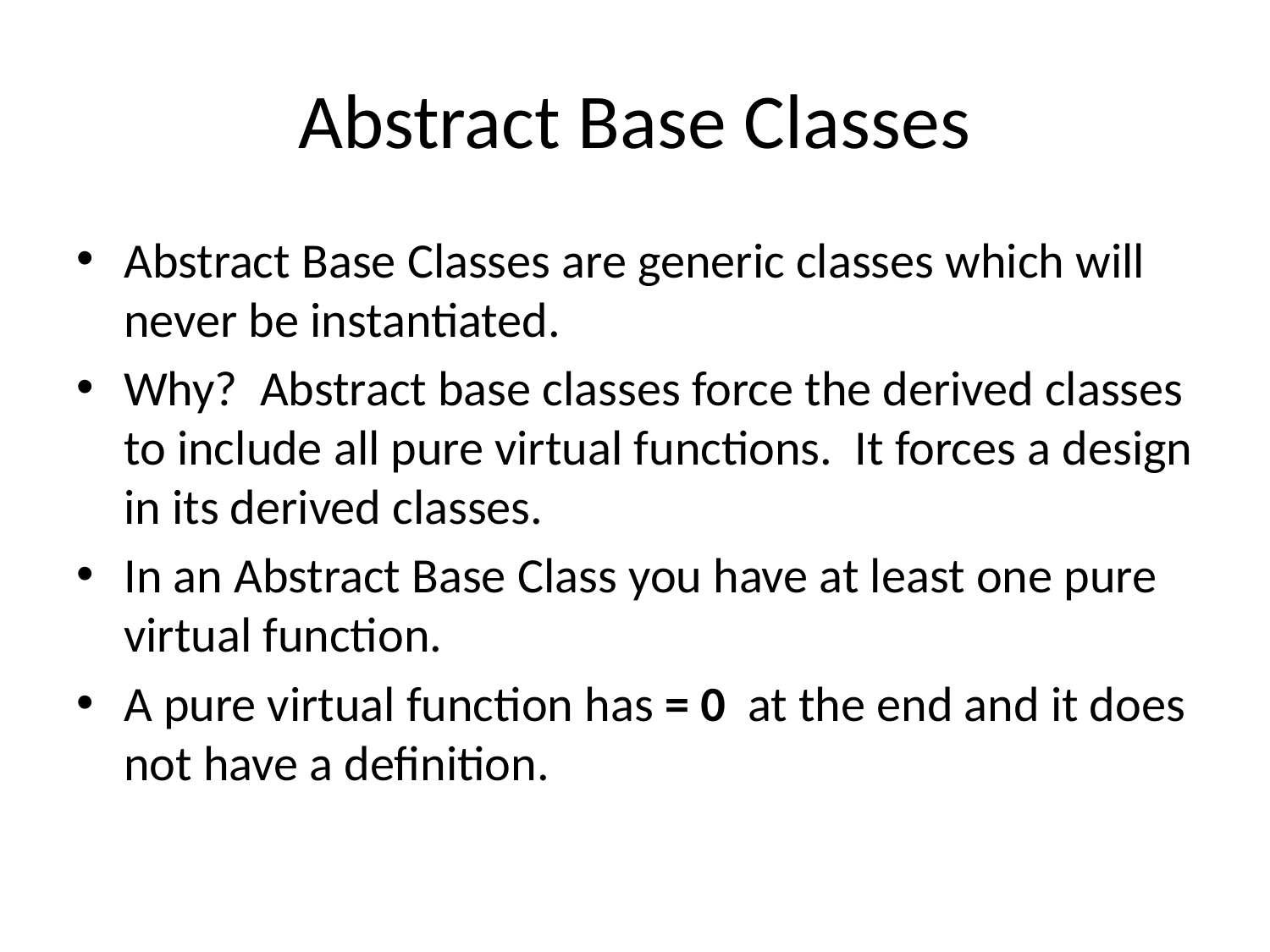

# Abstract Base Classes
Abstract Base Classes are generic classes which will never be instantiated.
Why?  Abstract base classes force the derived classes to include all pure virtual functions.  It forces a design in its derived classes.
In an Abstract Base Class you have at least one pure virtual function.
A pure virtual function has = 0  at the end and it does not have a definition.